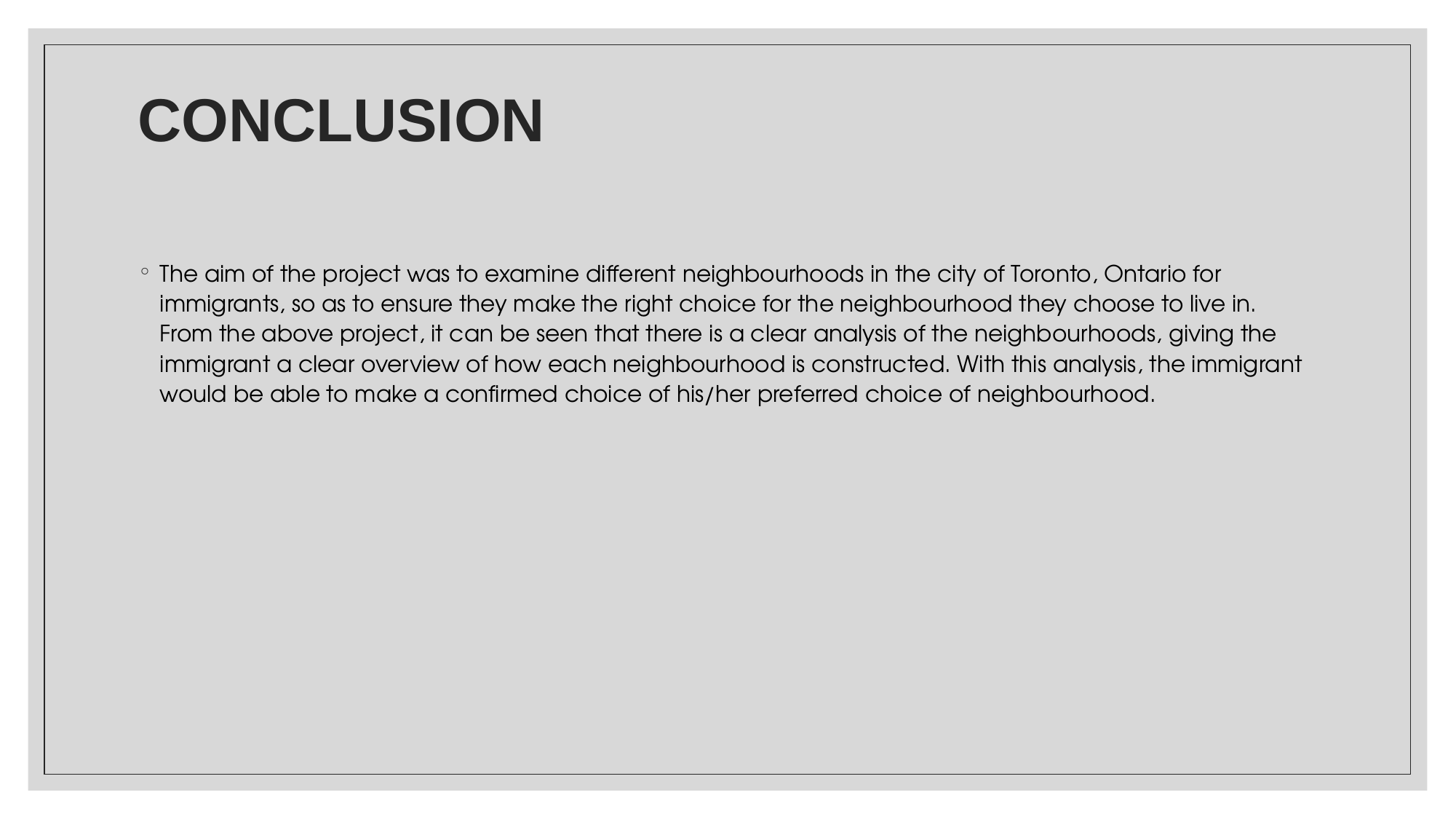

# CONCLUSION
The aim of the project was to examine different neighbourhoods in the city of Toronto, Ontario for immigrants, so as to ensure they make the right choice for the neighbourhood they choose to live in. From the above project, it can be seen that there is a clear analysis of the neighbourhoods, giving the immigrant a clear overview of how each neighbourhood is constructed. With this analysis, the immigrant would be able to make a confirmed choice of his/her preferred choice of neighbourhood.